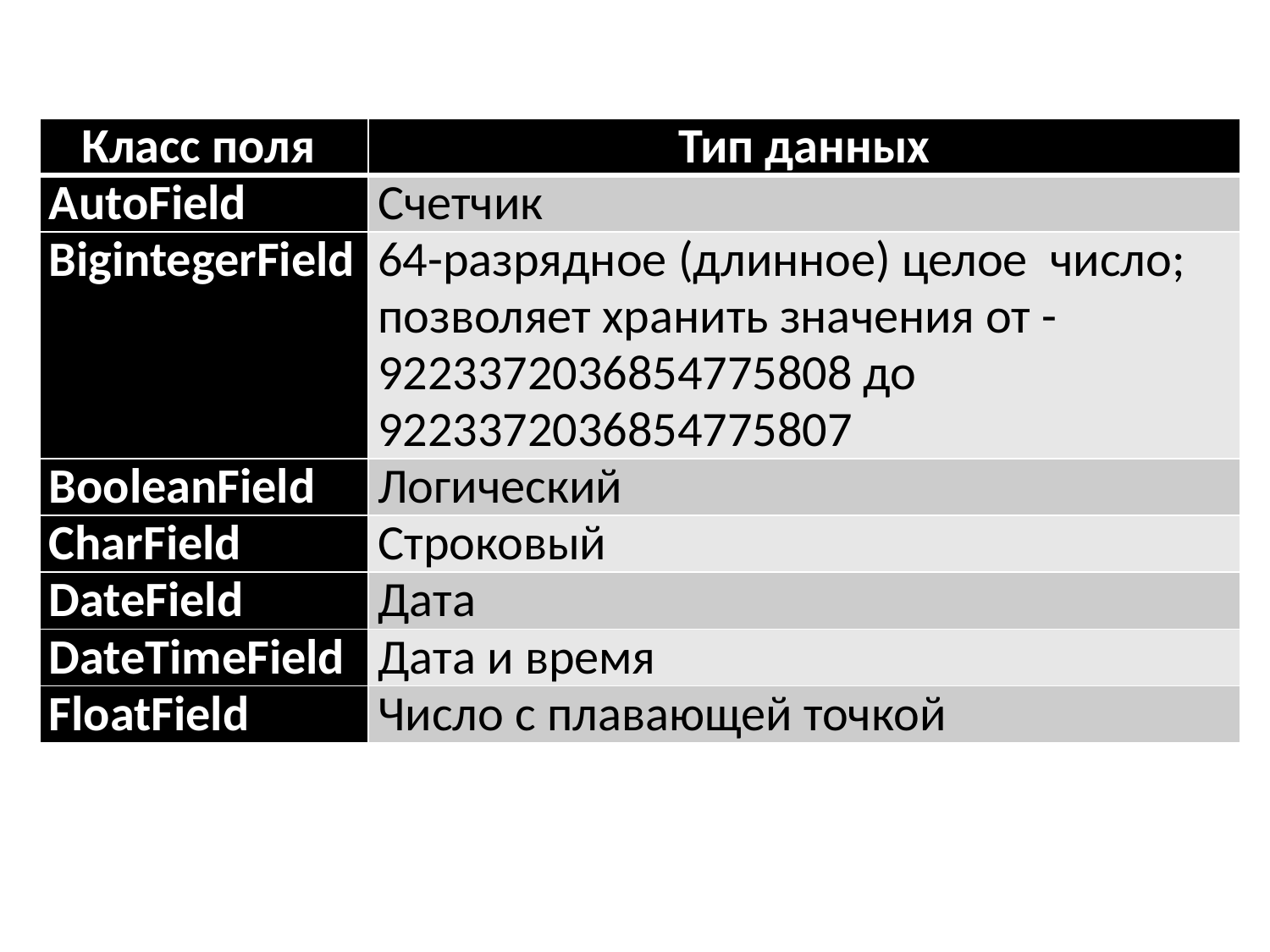

#
| Класс поля | Тип данных |
| --- | --- |
| AutoField | Счетчик |
| BigintegerField | 64-разрядное (длинное) целое число; позволяет хранить значения от -9223372036854775808 до 9223372036854775807 |
| BooleanField | Логический |
| CharField | Строковый |
| DateField | Дата |
| DateTimeField | Дата и время |
| FloatField | Число с плавающей точкой |